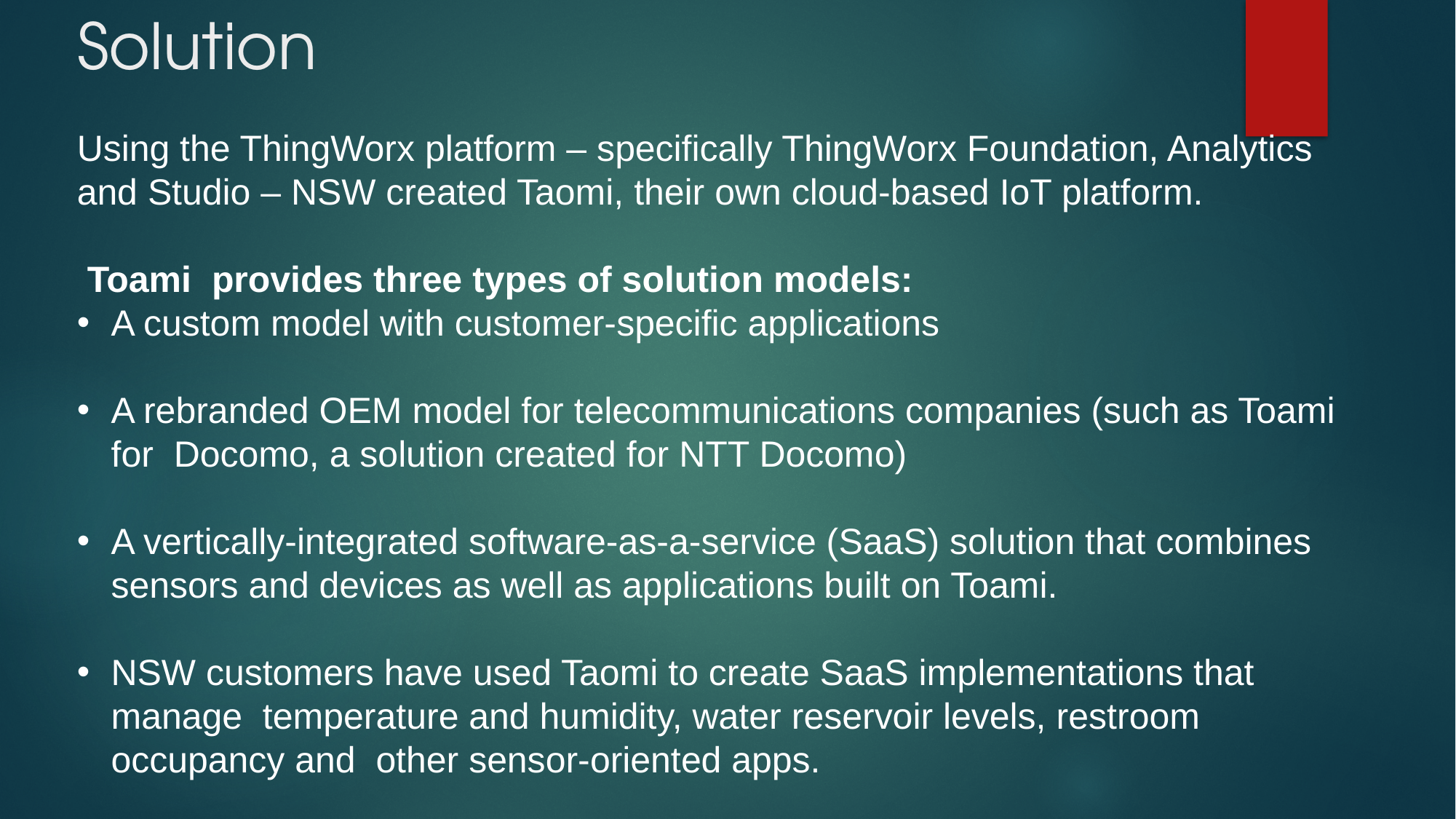

# Solution
Using the ThingWorx platform – specifically ThingWorx Foundation, Analytics  and Studio – NSW created Taomi, their own cloud-based IoT platform.

 Toami  provides three types of solution models:
A custom model with customer-specific applications

A rebranded OEM model for telecommunications companies (such as Toami for  Docomo, a solution created for NTT Docomo)

A vertically-integrated software-as-a-service (SaaS) solution that combines  sensors and devices as well as applications built on Toami.

NSW customers have used Taomi to create SaaS implementations that manage  temperature and humidity, water reservoir levels, restroom occupancy and  other sensor-oriented apps.